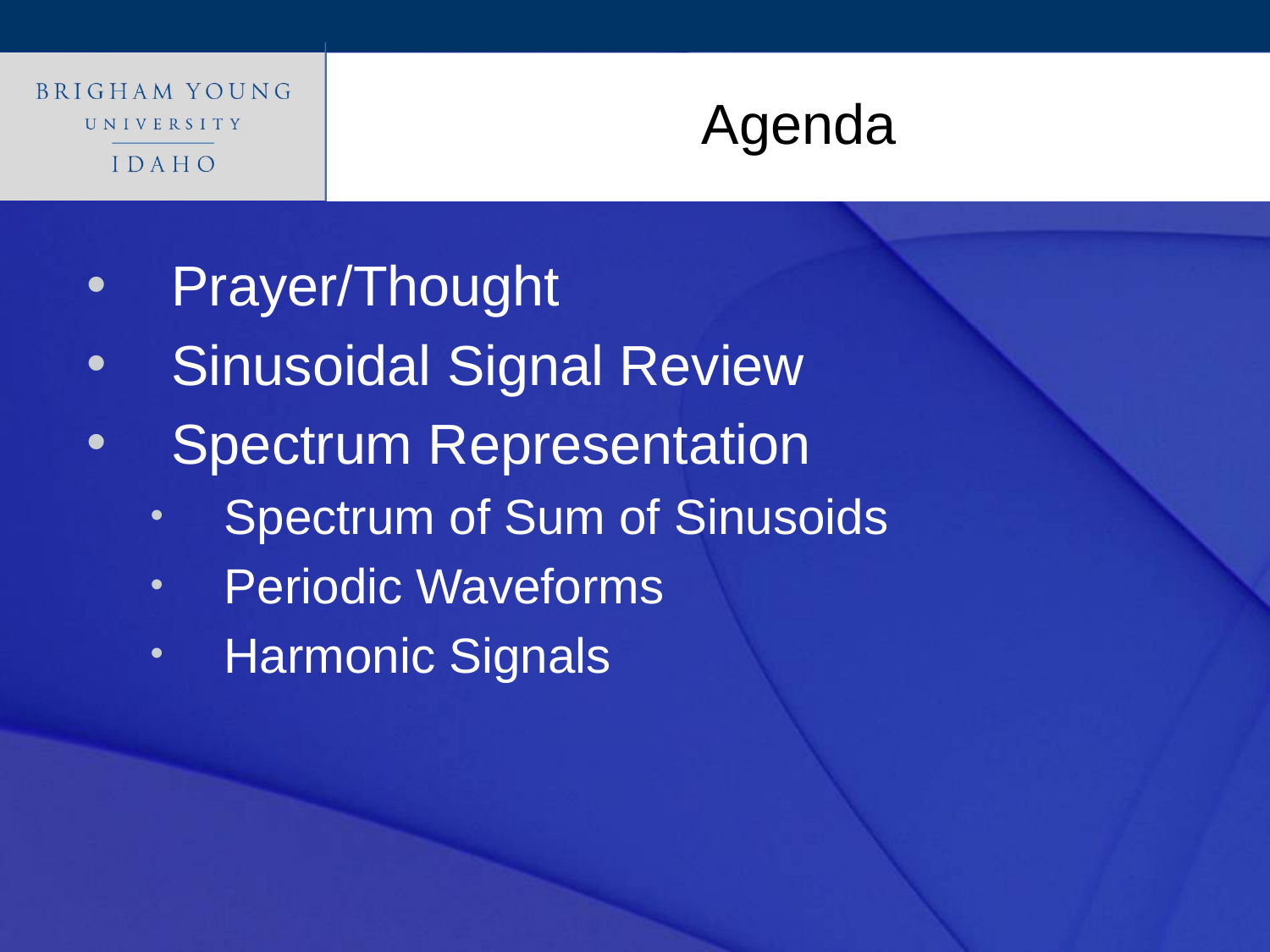

# Agenda
Prayer/Thought
Sinusoidal Signal Review
Spectrum Representation
Spectrum of Sum of Sinusoids
Periodic Waveforms
Harmonic Signals